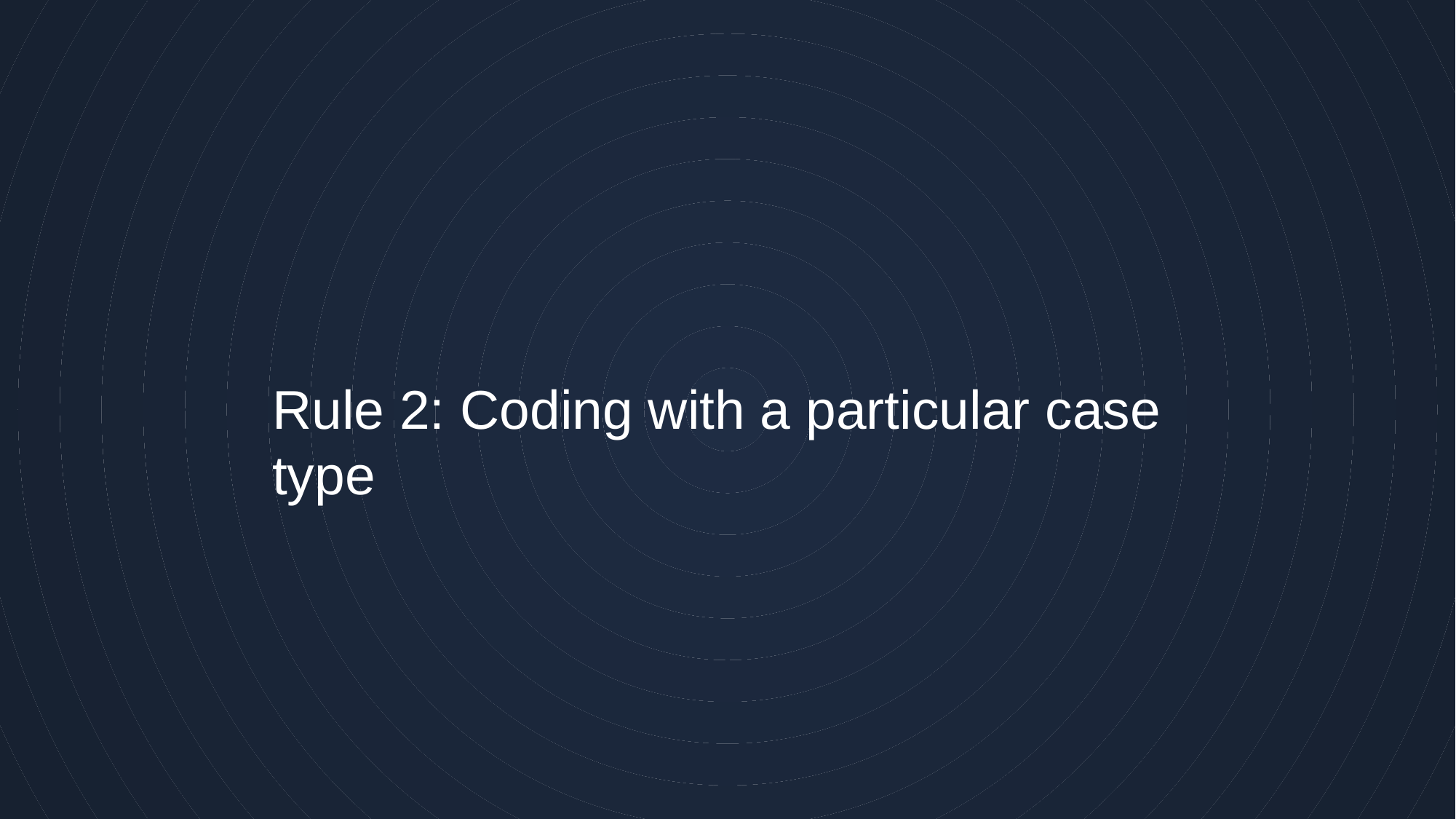

6
# Rule 2: Coding with a particular case type